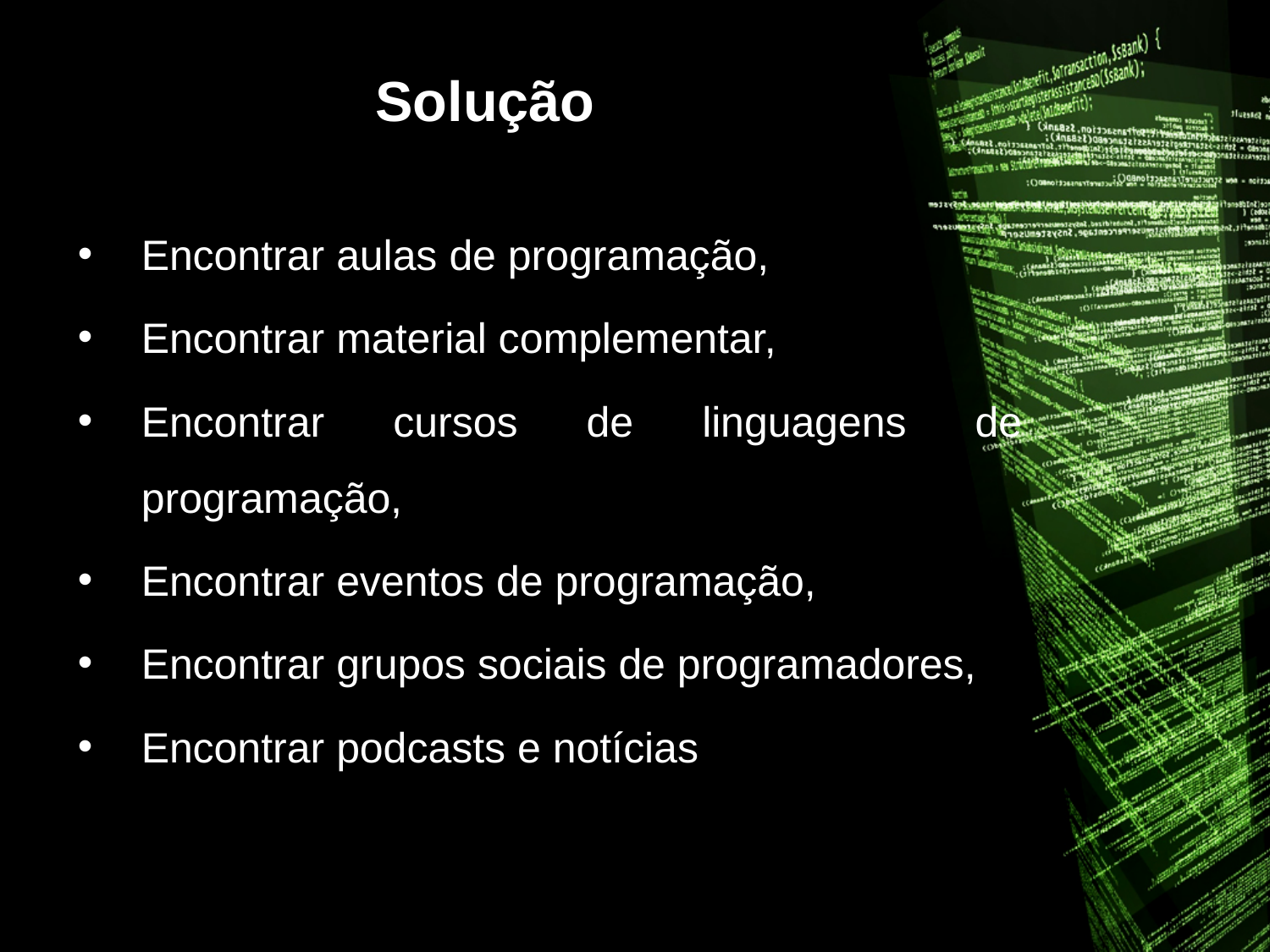

# Solução
Encontrar aulas de programação,
Encontrar material complementar,
Encontrar cursos de linguagens de programação,
Encontrar eventos de programação,
Encontrar grupos sociais de programadores,
Encontrar podcasts e notícias